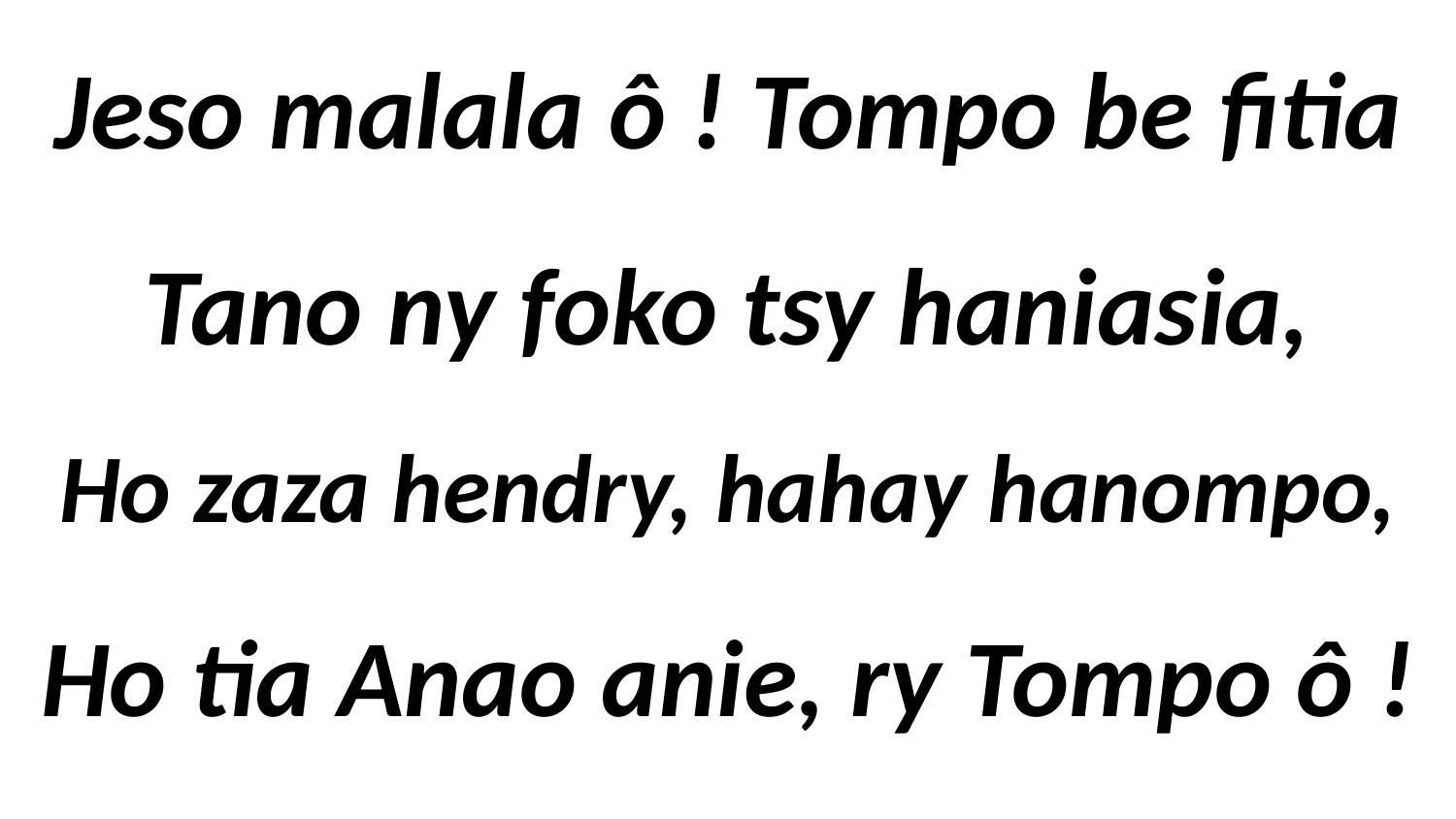

# Jeso malala ô ! Tompo be fitia Tano ny foko tsy haniasia, Ho zaza hendry, hahay hanompo, Ho tia Anao anie, ry Tompo ô !